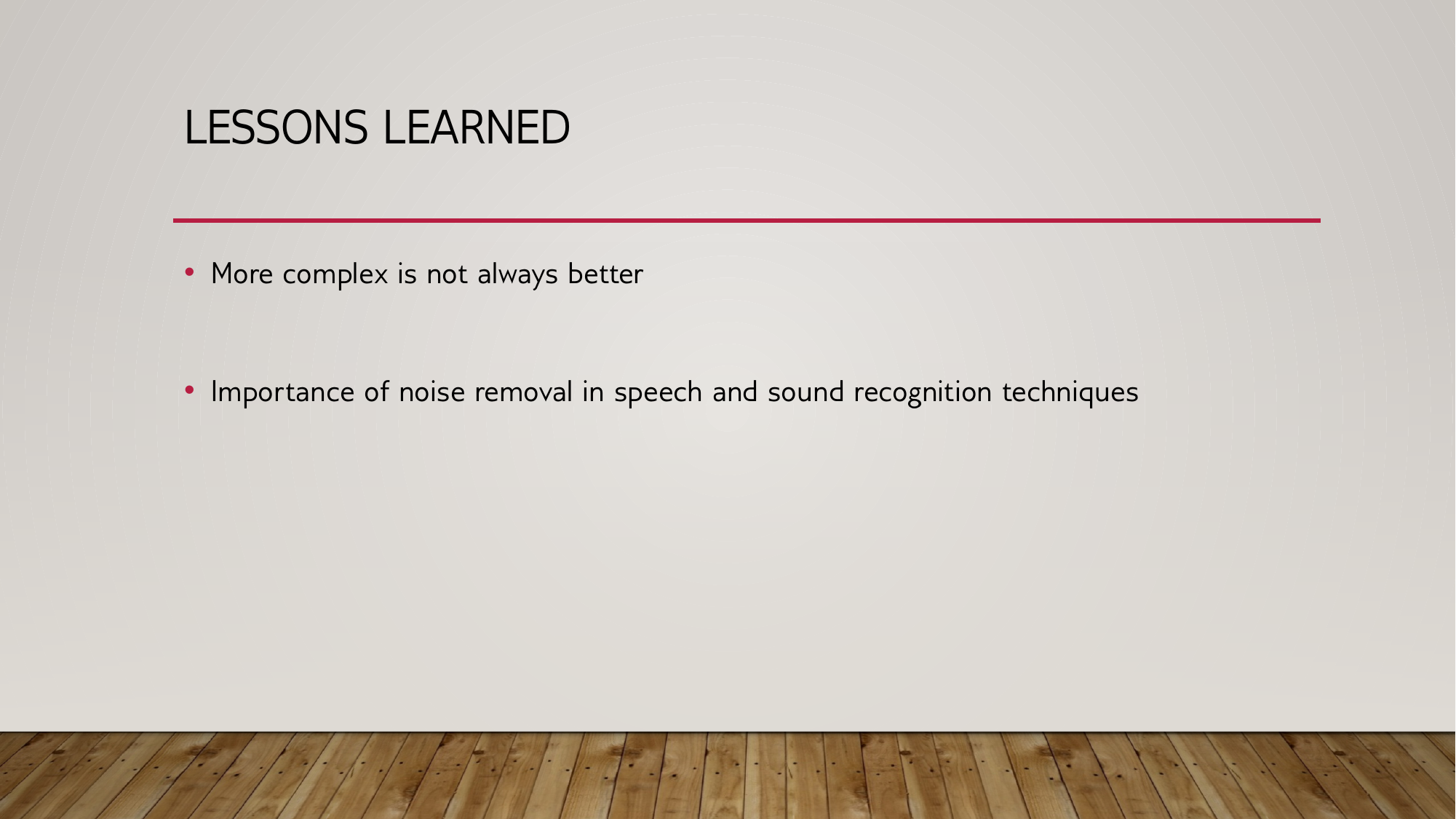

# Lessons learned
More complex is not always better

Importance of noise removal in speech and sound recognition techniques